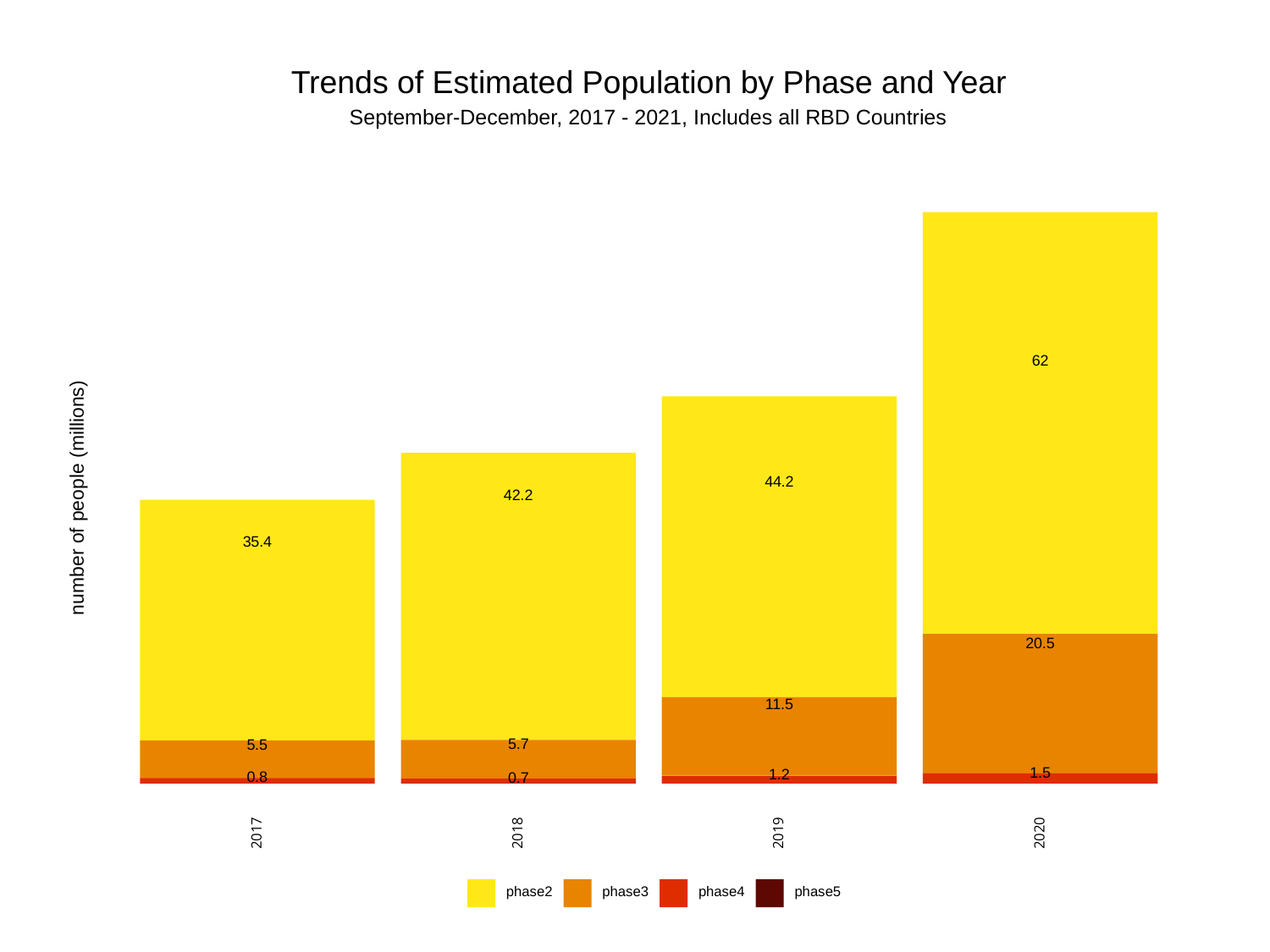

Trends of Estimated Population by Phase and Year
September-December, 2017 - 2021, Includes all RBD Countries

62

44.2
number of people (millions)
42.2

35.4

20.5

11.5
5.7

5.5

1.5
1.2
0.8
0.7

2017
2018
2019
2020

phase2
phase3
phase4
phase5